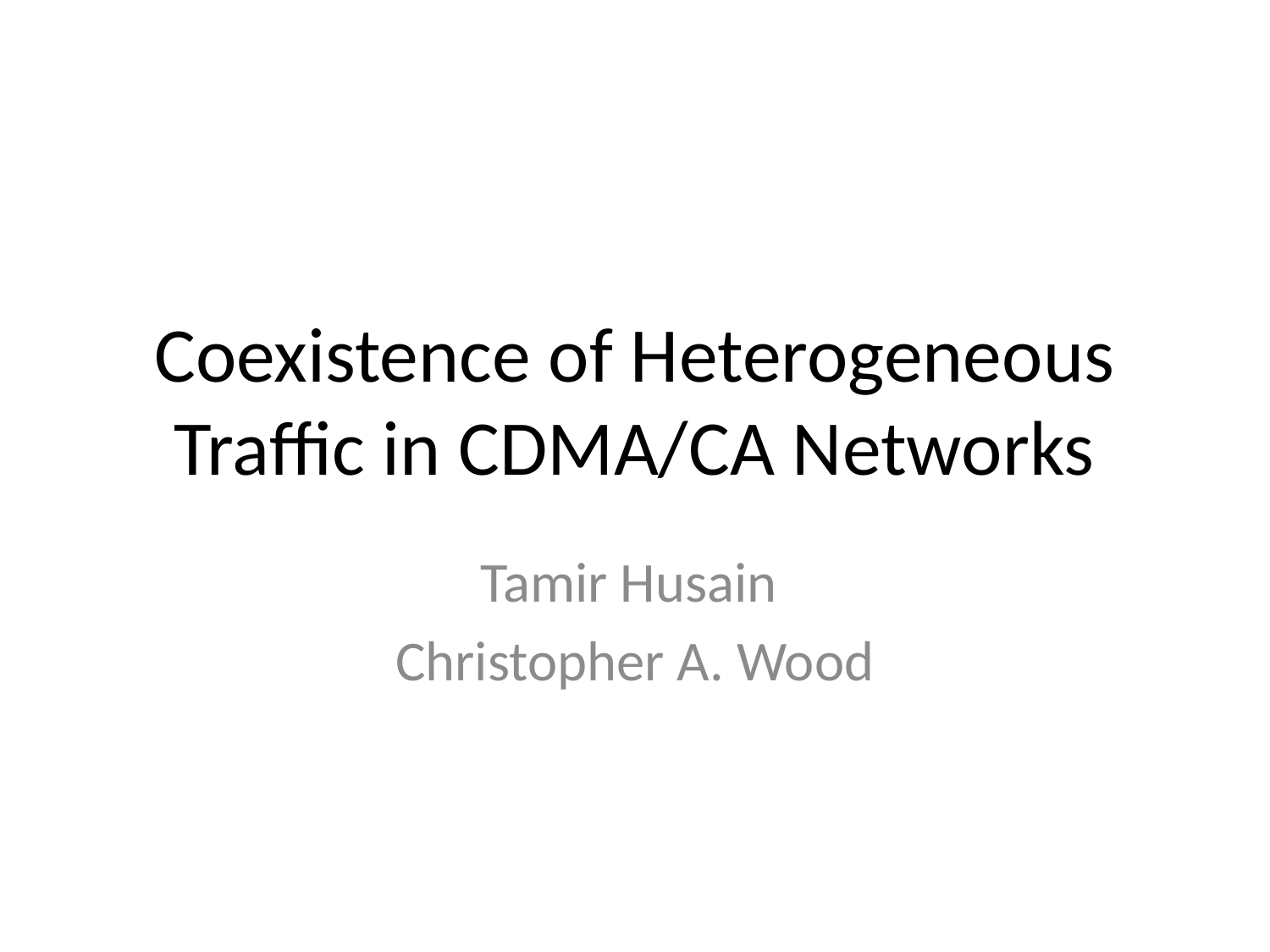

# Coexistence of Heterogeneous Traffic in CDMA/CA Networks
Tamir Husain
Christopher A. Wood